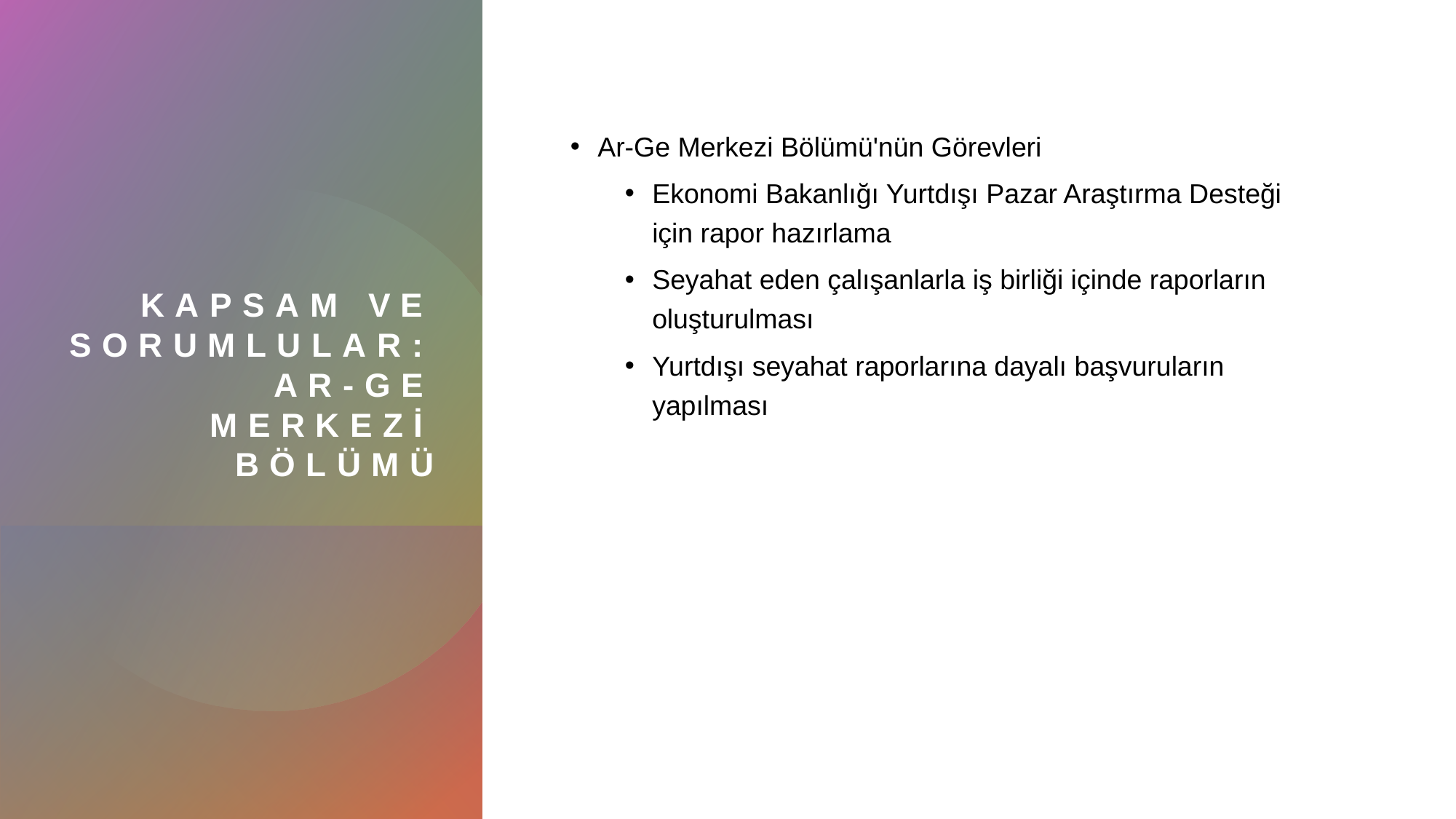

# Kapsam ve Sorumlular: Ar-Ge Merkezi Bölümü
Ar-Ge Merkezi Bölümü'nün Görevleri
Ekonomi Bakanlığı Yurtdışı Pazar Araştırma Desteği için rapor hazırlama
Seyahat eden çalışanlarla iş birliği içinde raporların oluşturulması
Yurtdışı seyahat raporlarına dayalı başvuruların yapılması